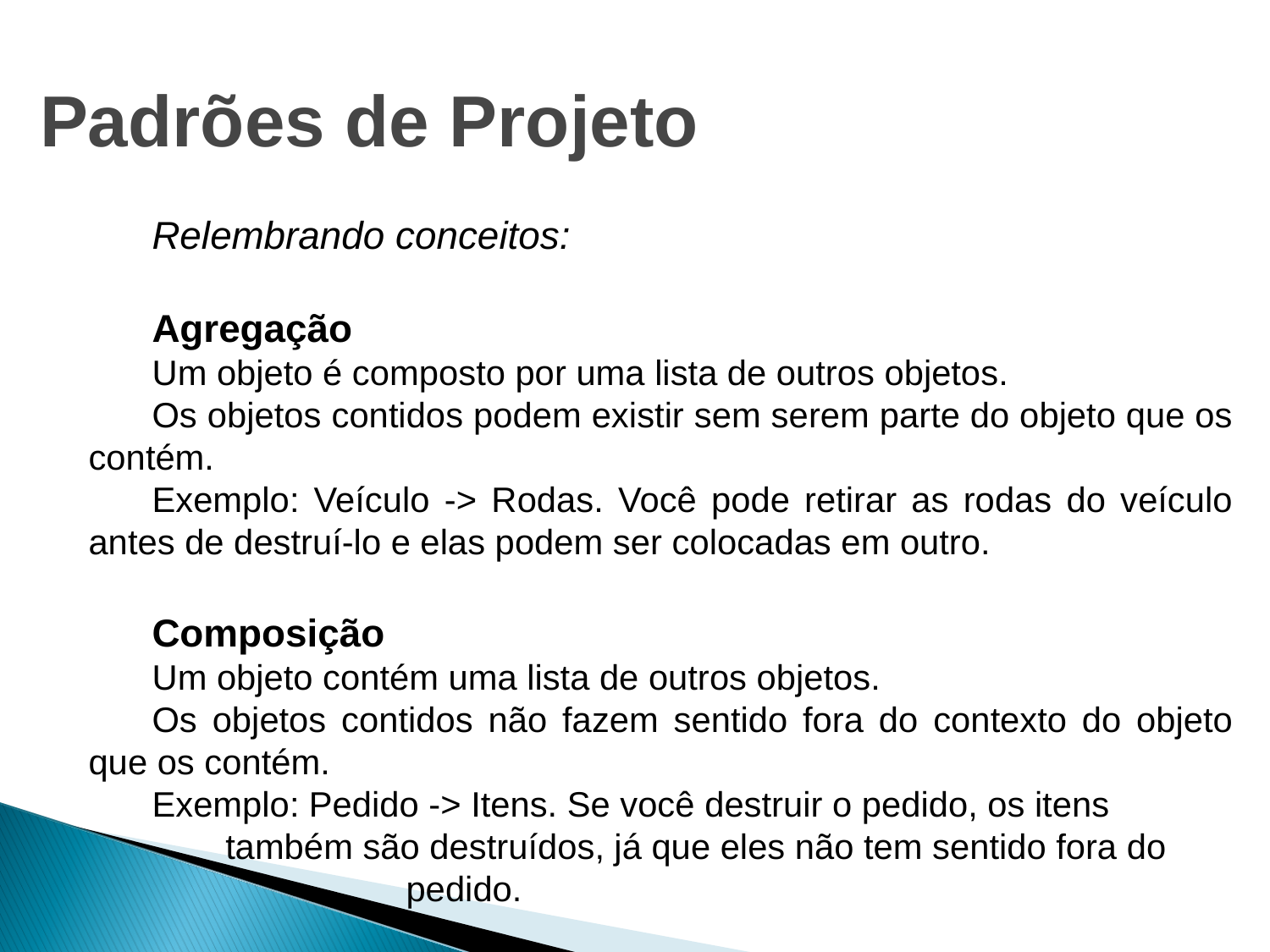

# Padrões de Projeto
Relembrando conceitos:

Agregação
Um objeto é composto por uma lista de outros objetos.
Os objetos contidos podem existir sem serem parte do objeto que os contém.
Exemplo: Veículo -> Rodas. Você pode retirar as rodas do veículo antes de destruí-lo e elas podem ser colocadas em outro.

Composição
Um objeto contém uma lista de outros objetos.
Os objetos contidos não fazem sentido fora do contexto do objeto que os contém.
Exemplo: Pedido -> Itens. Se você destruir o pedido, os itens
 também são destruídos, já que eles não tem sentido fora do
pedido.